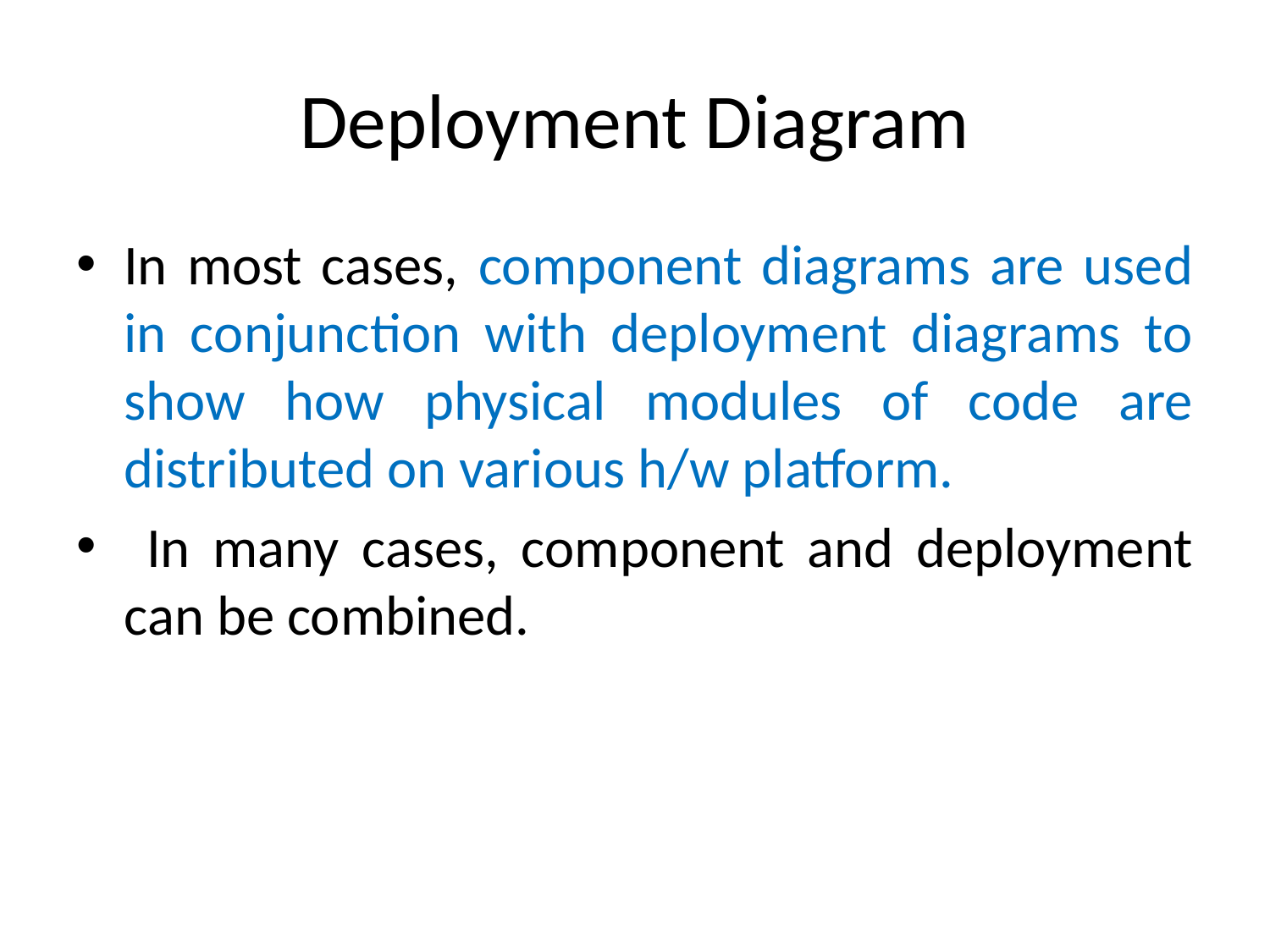

# Deployment Diagram
In most cases, component diagrams are used in conjunction with deployment diagrams to show how physical modules of code are distributed on various h/w platform.
 In many cases, component and deployment can be combined.